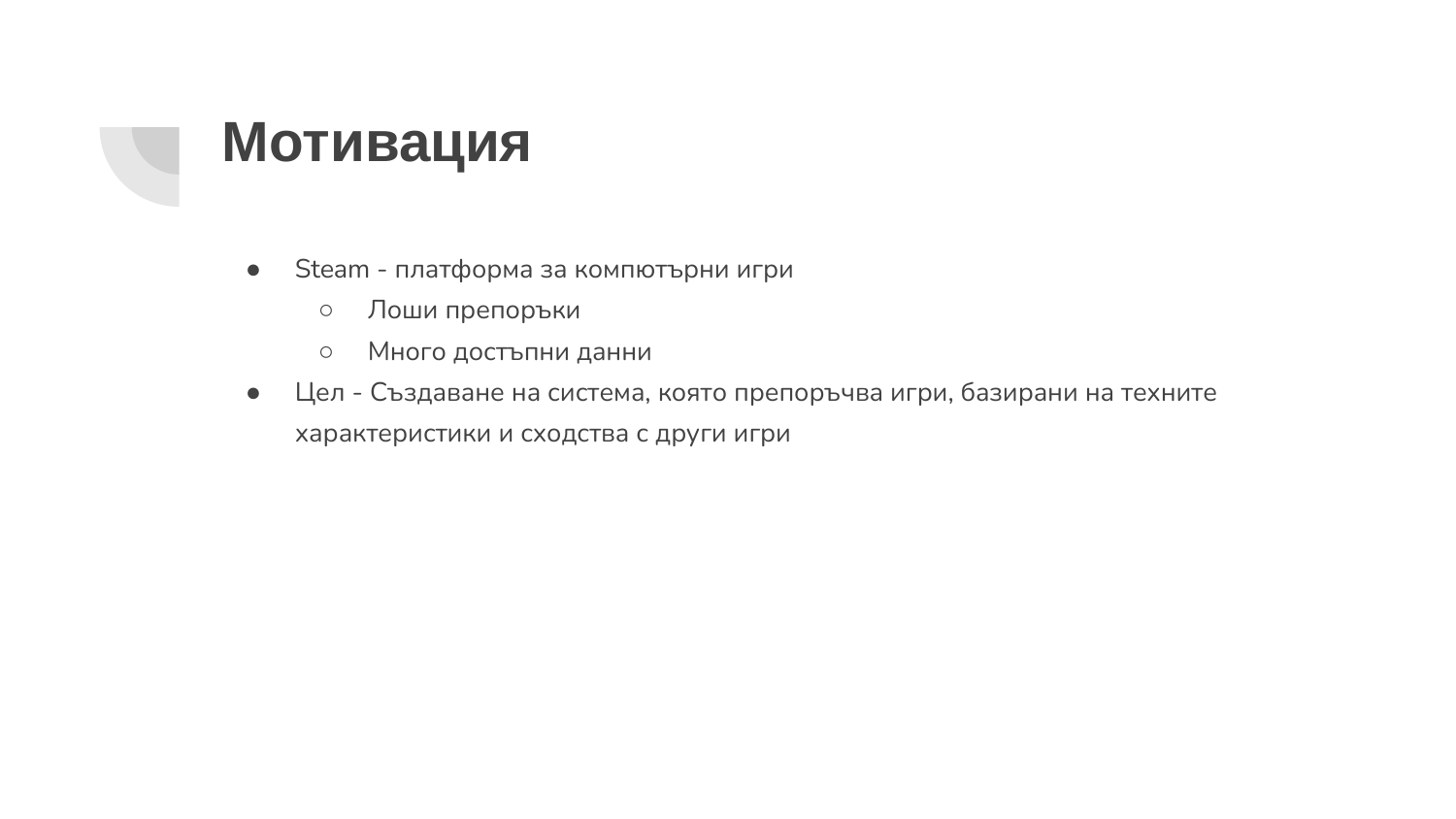

# Мотивация
Steam - платформа за компютърни игри
Лоши препоръки
Много достъпни данни
Цел - Създаване на система, която препоръчва игри, базирани на техните характеристики и сходства с други игри